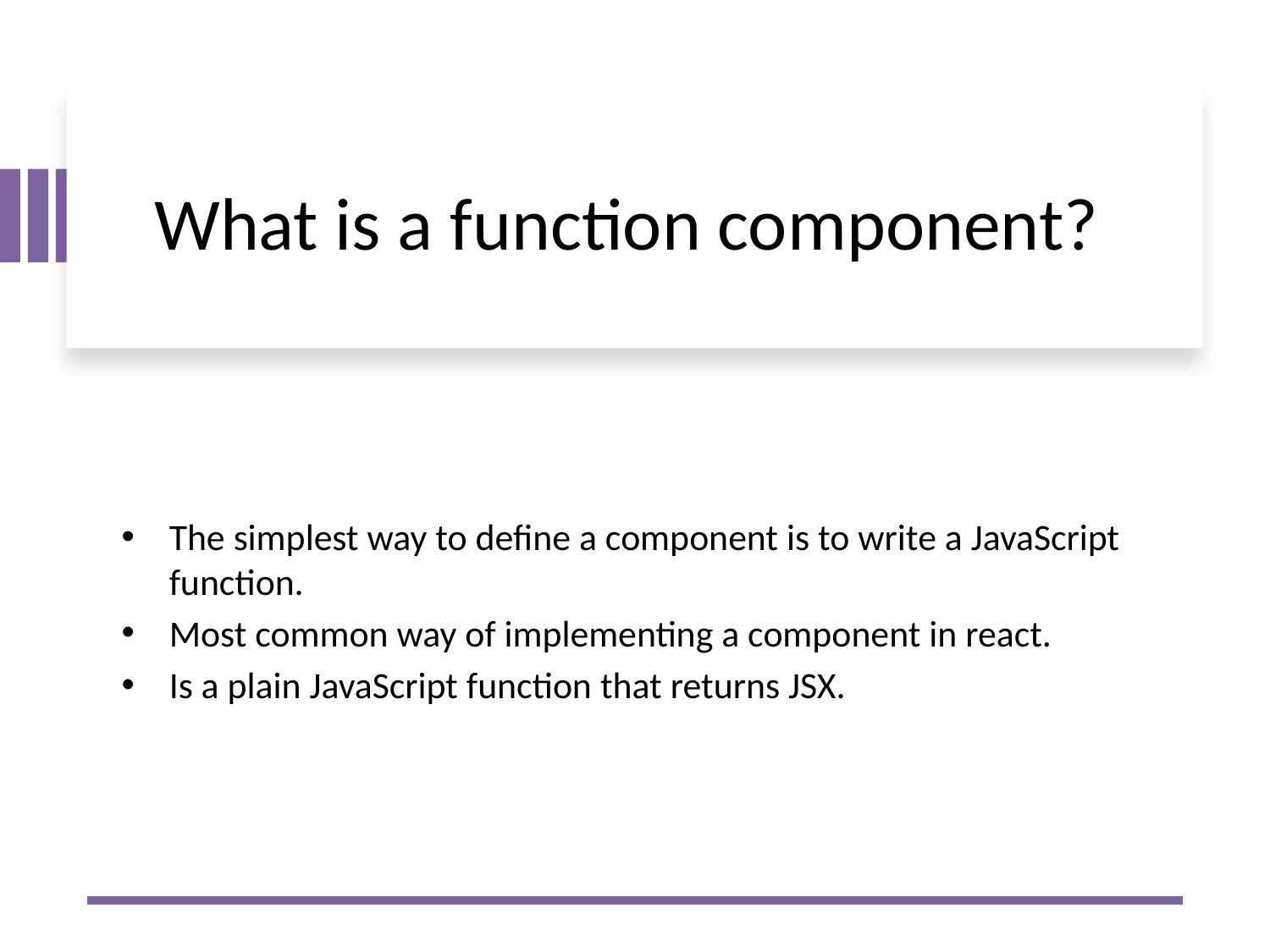

# What is a function component?

The simplest way to define a component is to write a JavaScript function.
Most common way of implementing a component in react.
Is a plain JavaScript function that returns JSX.